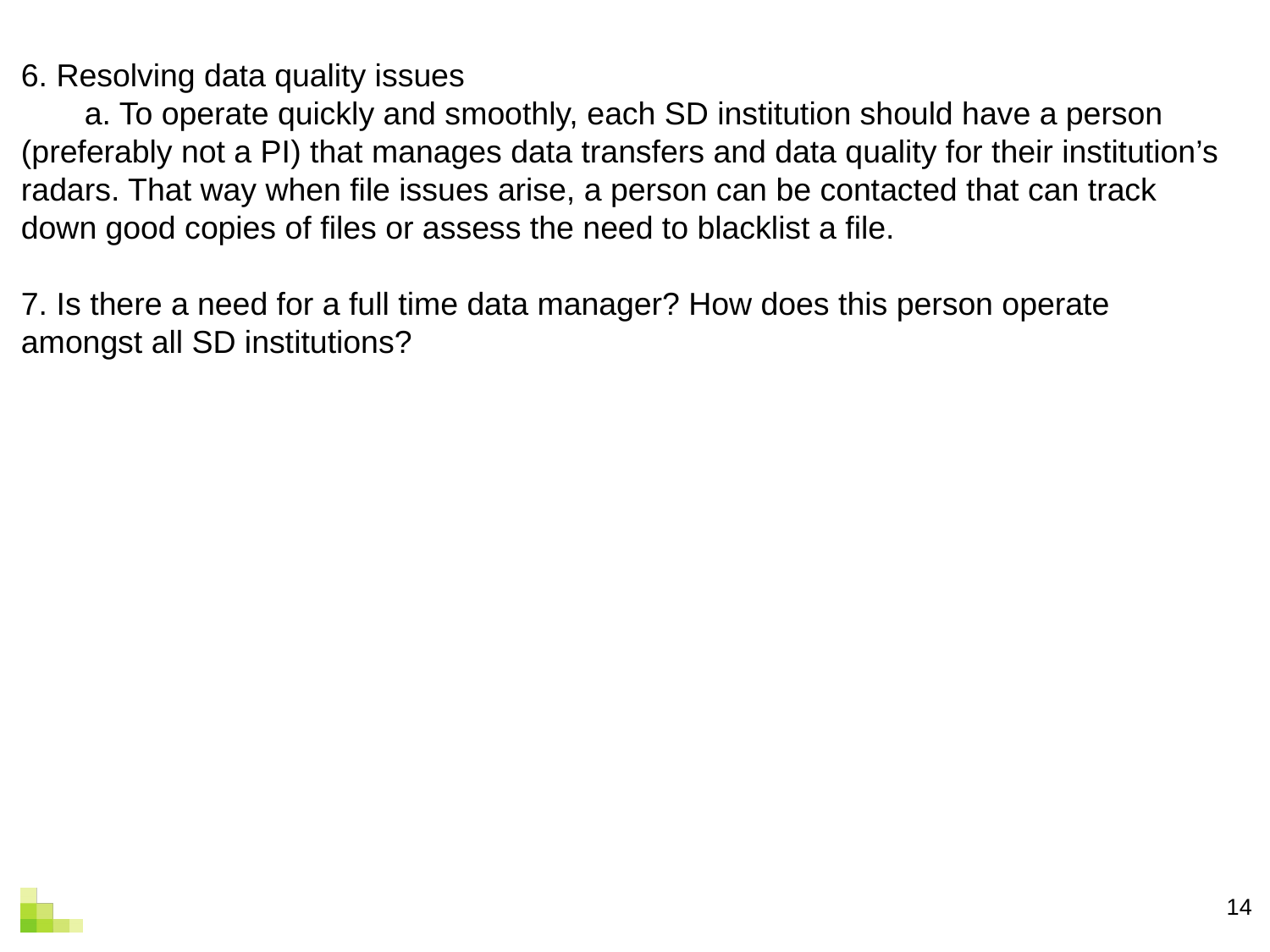

6. Resolving data quality issues
a. To operate quickly and smoothly, each SD institution should have a person (preferably not a PI) that manages data transfers and data quality for their institution’s radars. That way when file issues arise, a person can be contacted that can track down good copies of files or assess the need to blacklist a file.

7. Is there a need for a full time data manager? How does this person operate amongst all SD institutions?

14